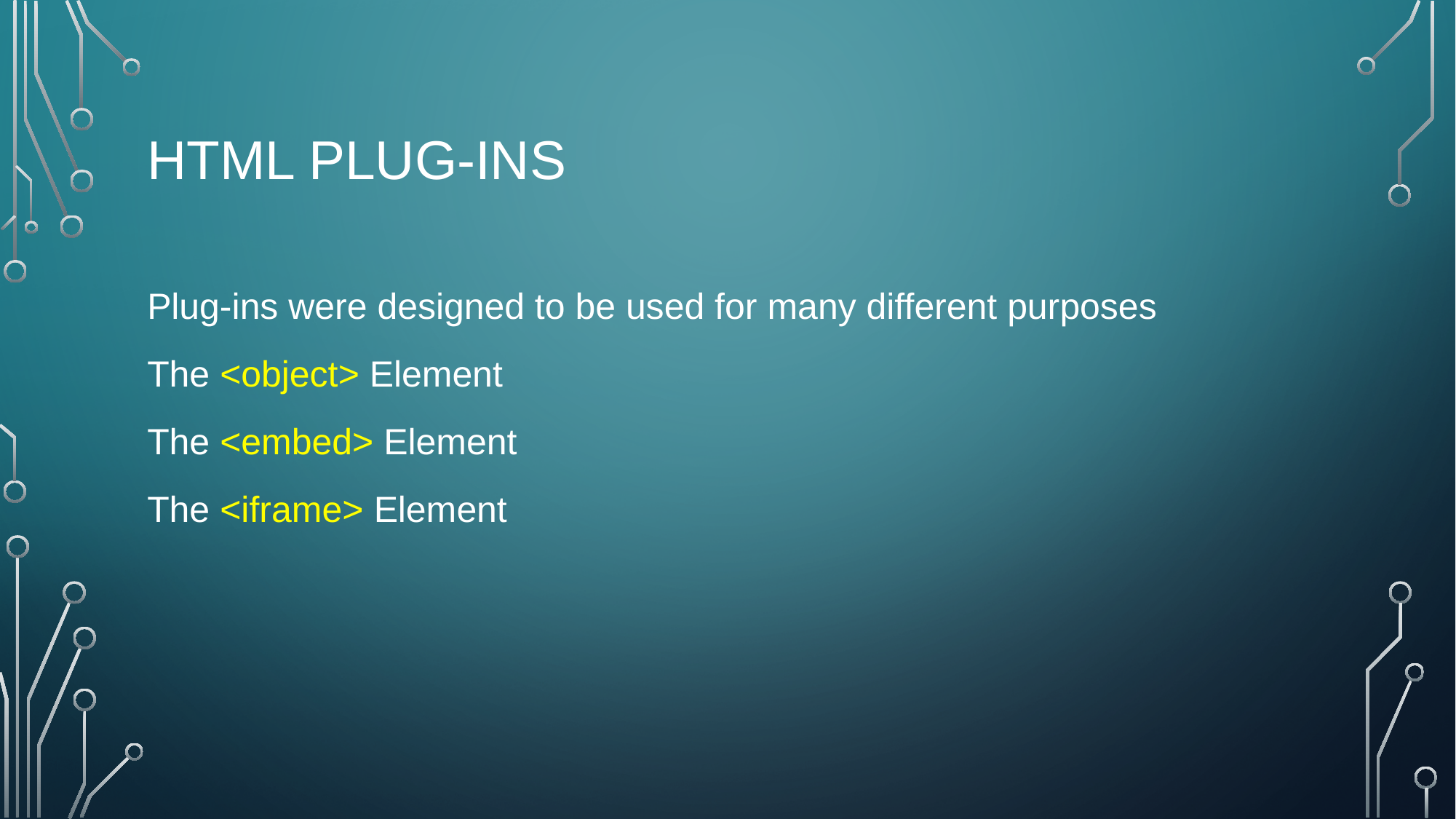

# HTML Plug-ins
Plug-ins were designed to be used for many different purposes
The <object> Element
The <embed> Element
The <iframe> Element